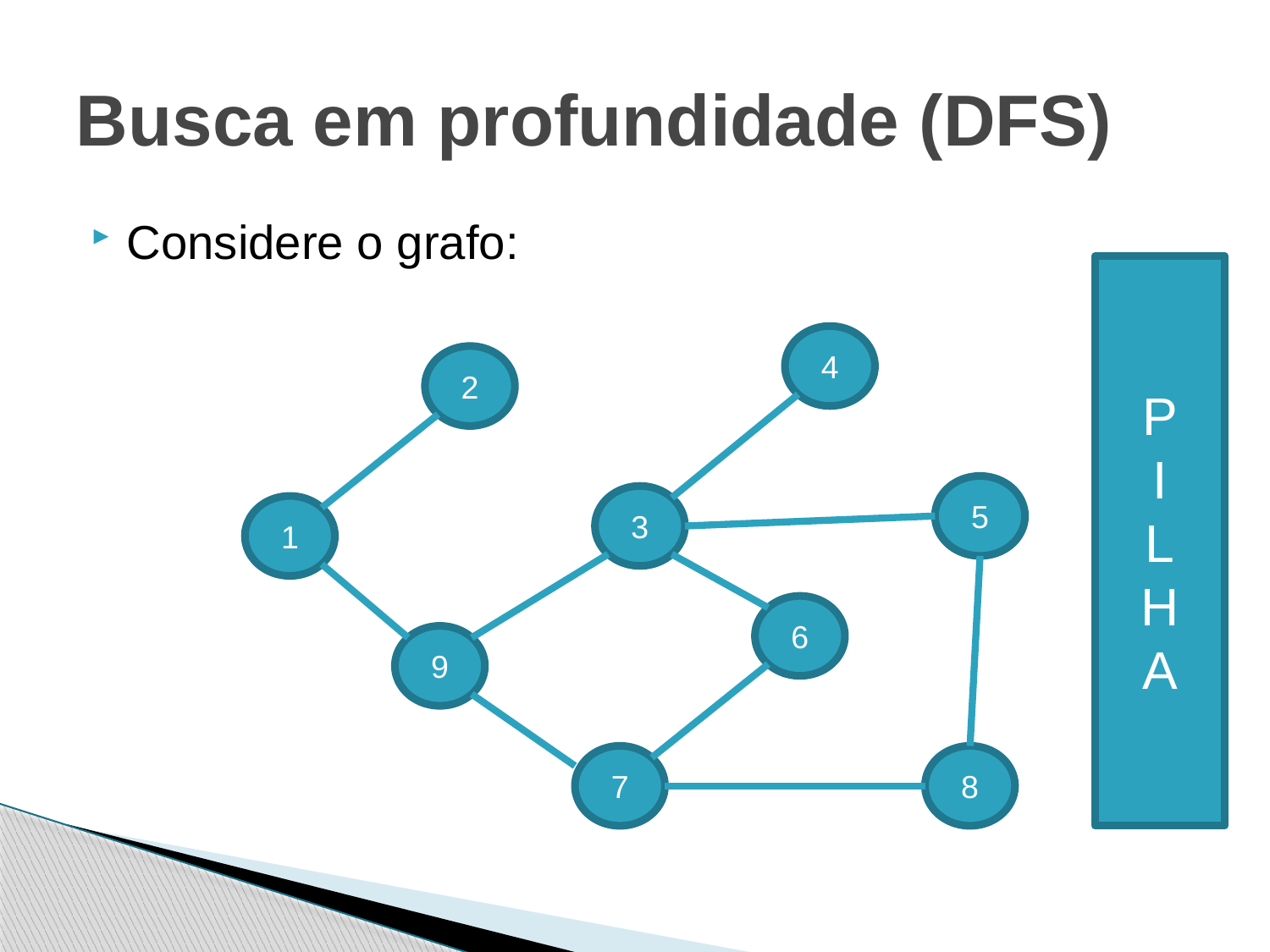

# Busca em profundidade (DFS)
Considere o grafo:

P
I
L
H
A
4
2
5
3
1
6
9
7
8